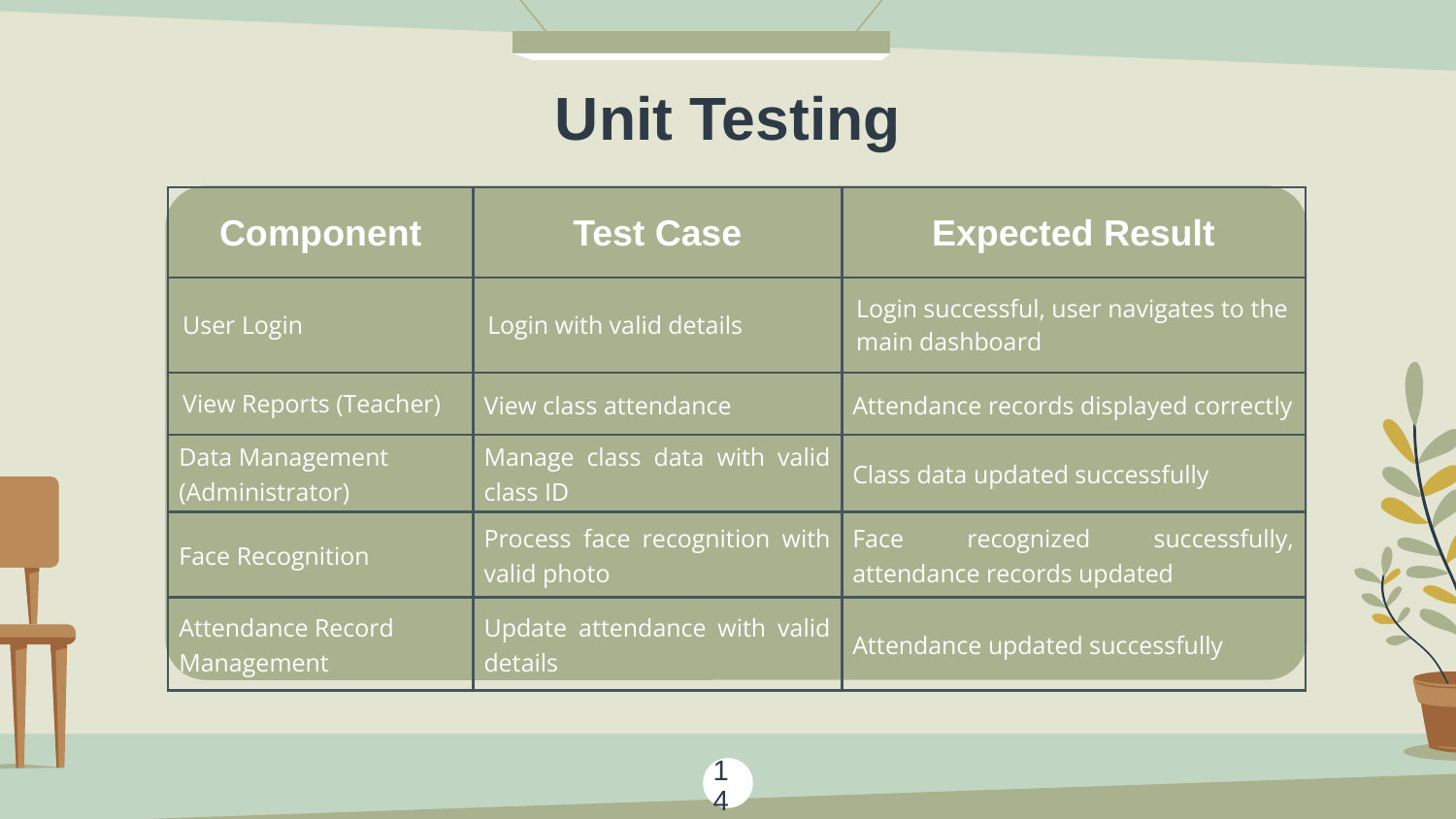

# Unit Testing
| Component | Test Case | Expected Result |
| --- | --- | --- |
| User Login | Login with valid details | Login successful, user navigates to the main dashboard |
| View Reports (Teacher) | View class attendance | Attendance records displayed correctly |
| Data Management (Administrator) | Manage class data with valid class ID | Class data updated successfully |
| Face Recognition | Process face recognition with valid photo | Face recognized successfully, attendance records updated |
| Attendance Record Management | Update attendance with valid details | Attendance updated successfully |

14